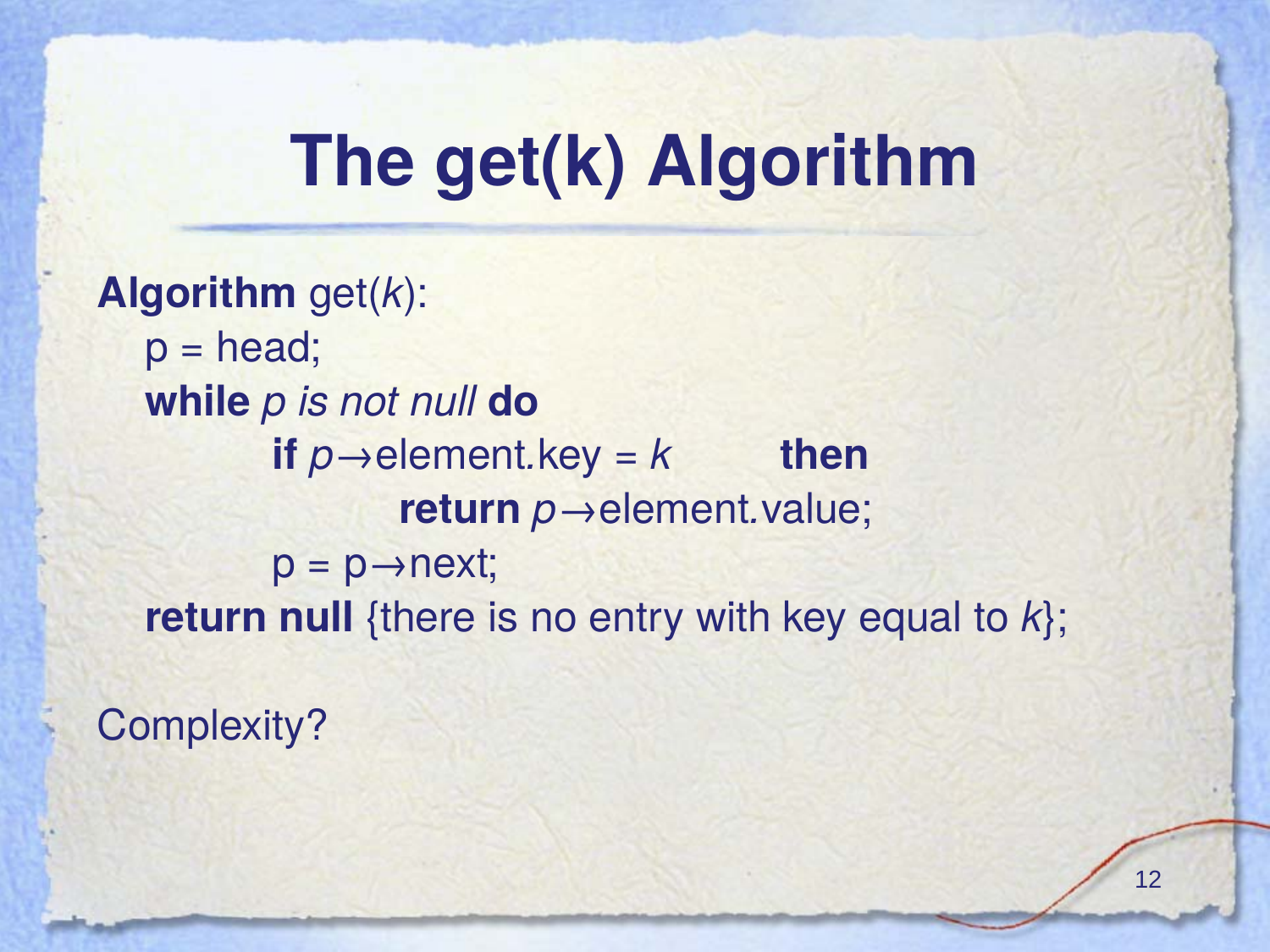

# The get(k) Algorithm
Algorithm get(k):
    p = head;
	while p is not null do
		if p→element.key = k	then
			return p→element.value;
		p = p→next;
	return null {there is no entry with key equal to k};

Complexity?

12